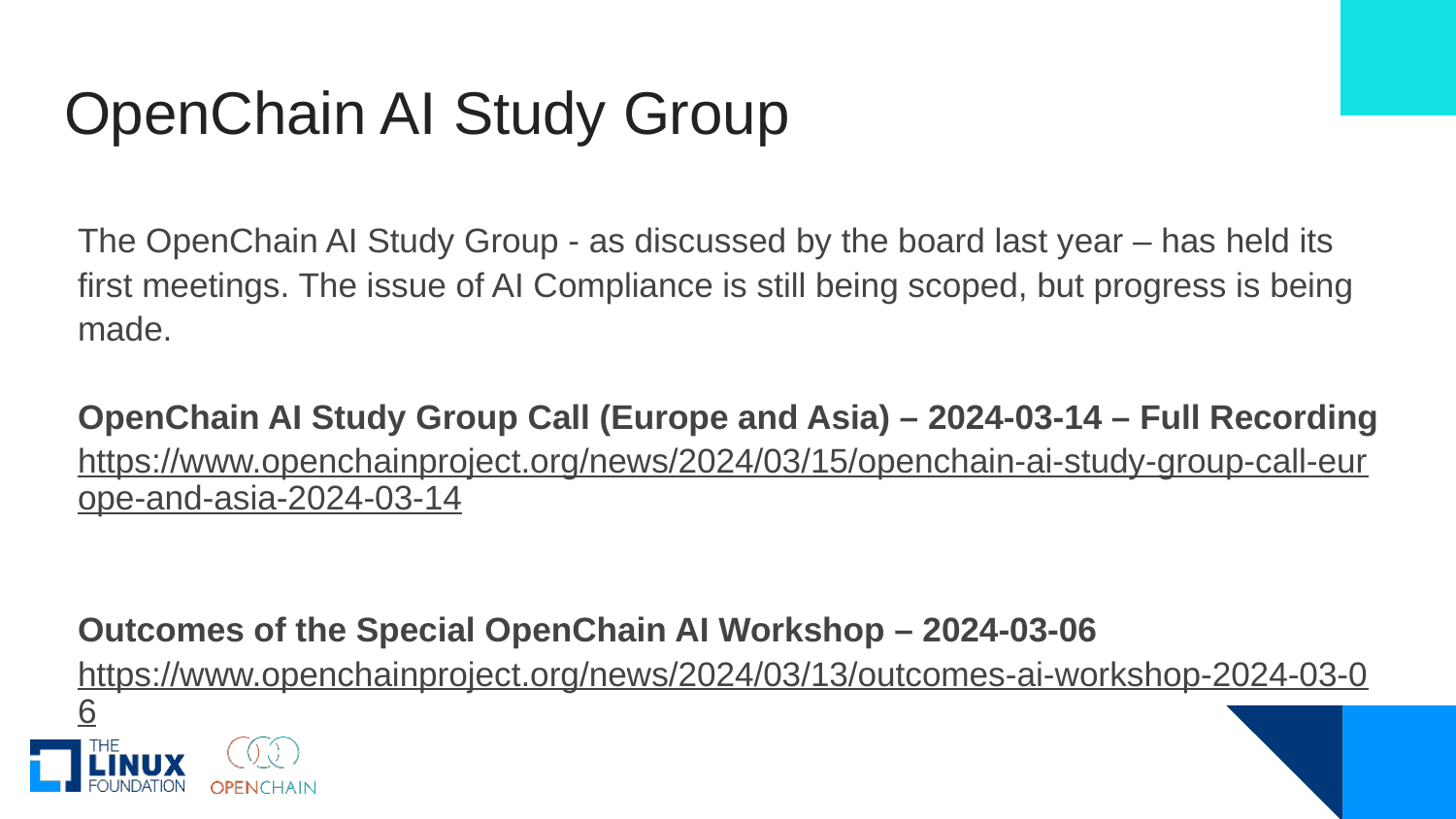

# OpenChain AI Study Group
The OpenChain AI Study Group - as discussed by the board last year – has held its first meetings. The issue of AI Compliance is still being scoped, but progress is being made.

OpenChain AI Study Group Call (Europe and Asia) – 2024-03-14 – Full Recording
https://www.openchainproject.org/news/2024/03/15/openchain-ai-study-group-call-europe-and-asia-2024-03-14

Outcomes of the Special OpenChain AI Workshop – 2024-03-06
https://www.openchainproject.org/news/2024/03/13/outcomes-ai-workshop-2024-03-06